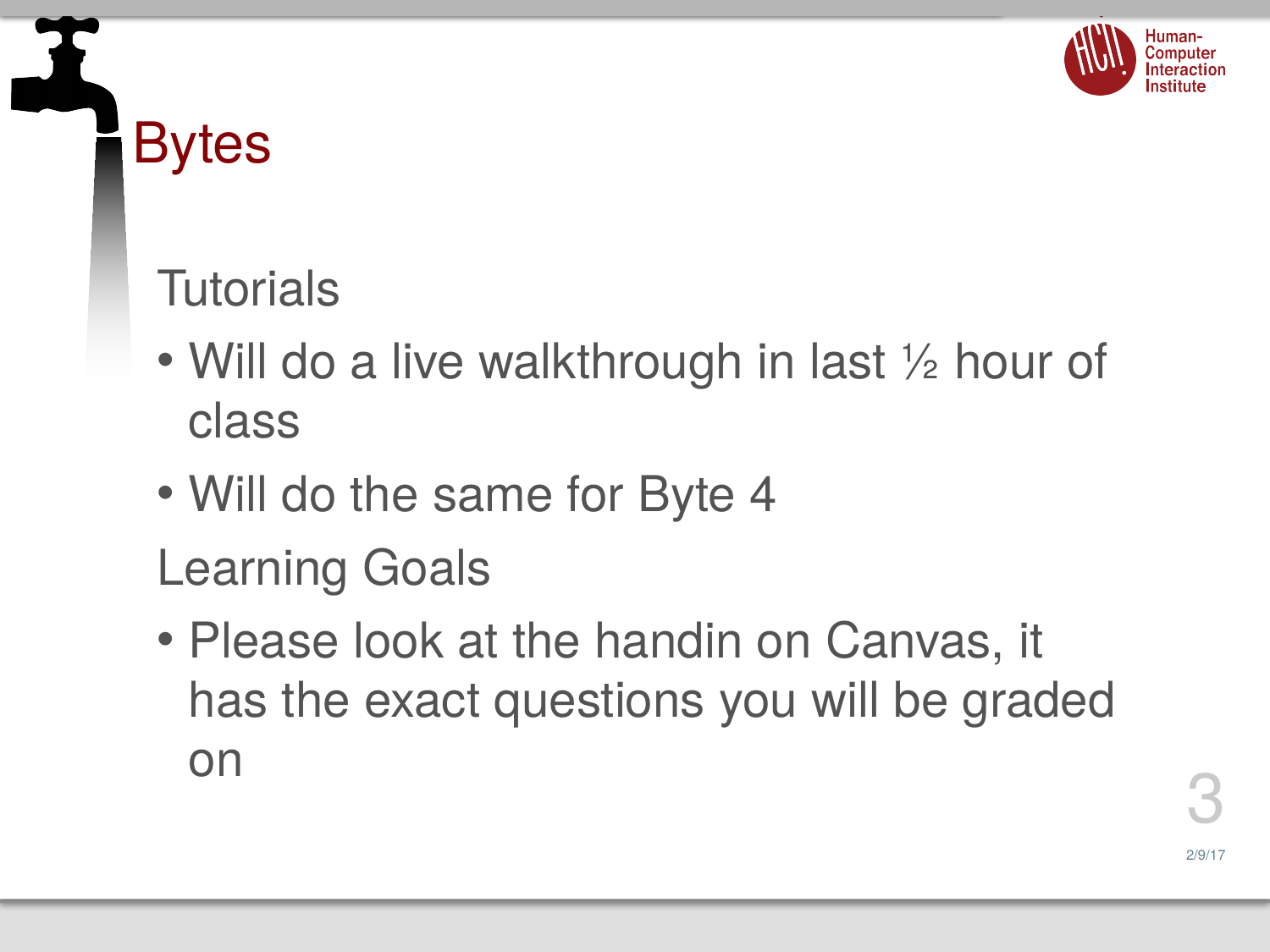

# Bytes
Tutorials
Will do a live walkthrough in last ½ hour of class
Will do the same for Byte 4
Learning Goals
Please look at the handin on Canvas, it has the exact questions you will be graded on

3
2/9/17